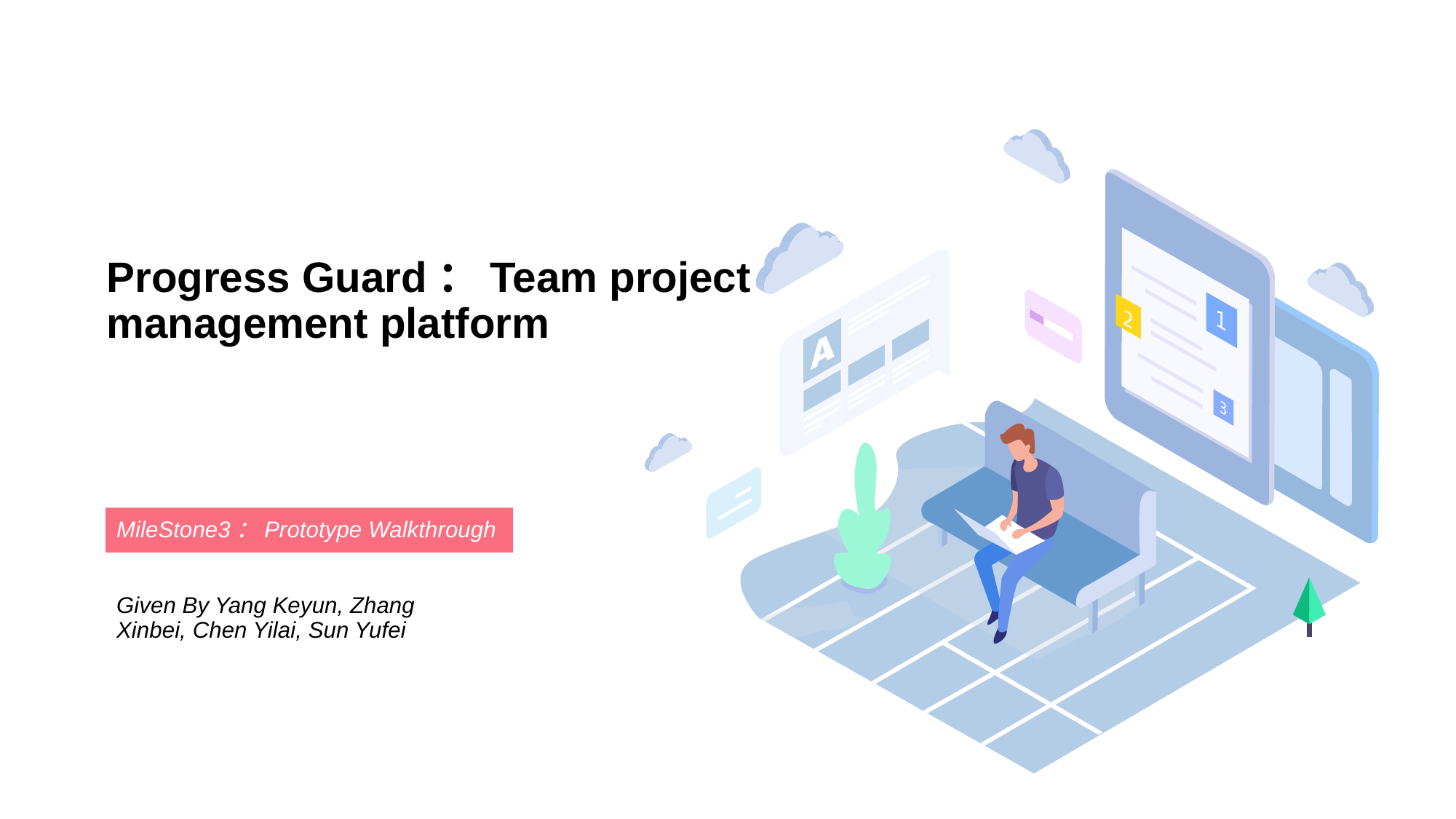

# Progress Guard：Team project management platform
MileStone3：Prototype Walkthrough
Given By Yang Keyun, Zhang Xinbei, Chen Yilai, Sun Yufei